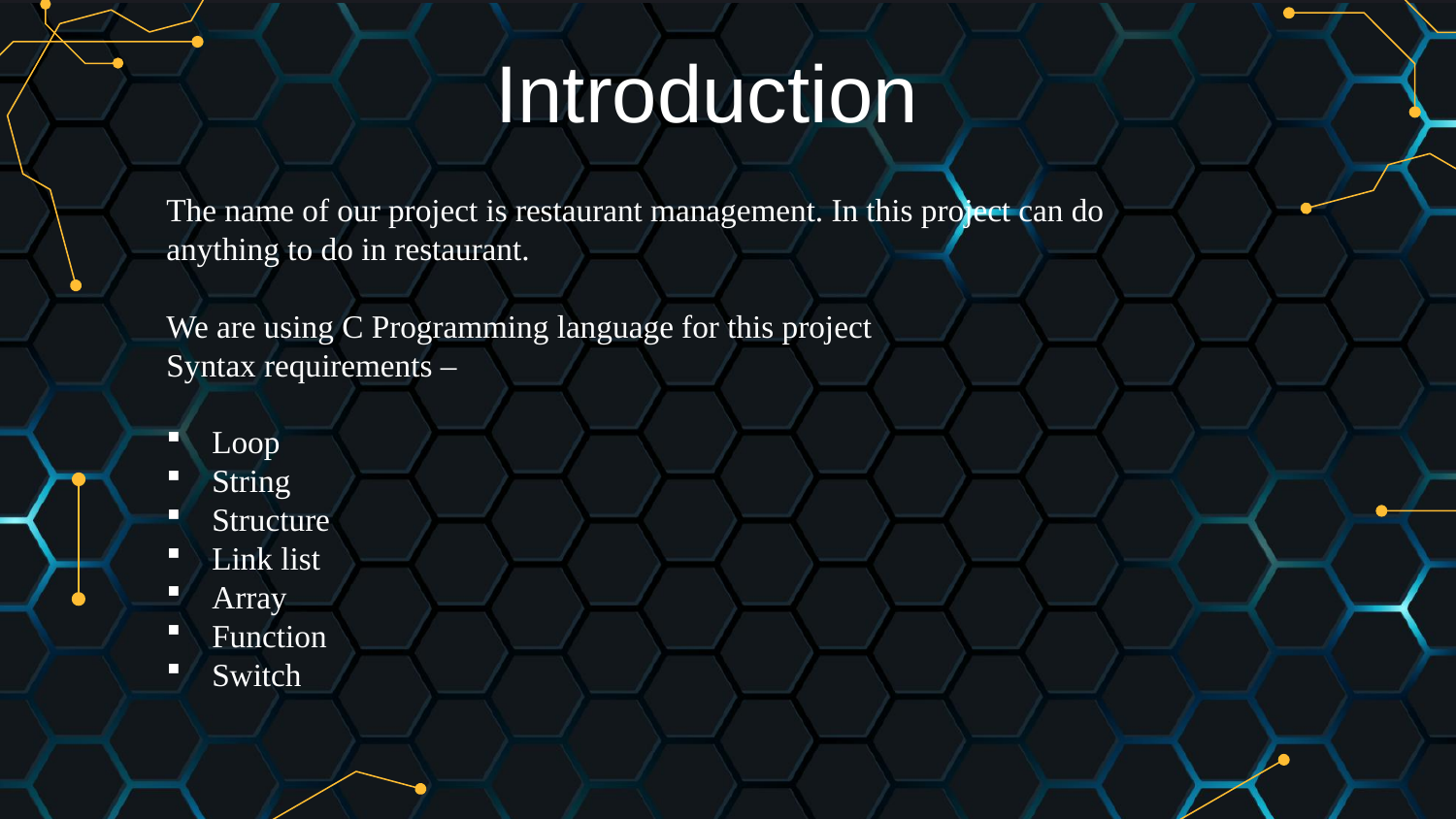

Introduction

The name of our project is restaurant management. In this project can do  anything to do in restaurant.

We are using C Programming language for this project
Syntax requirements –

Loop
String
Structure
Link list
Array
Function
Switch